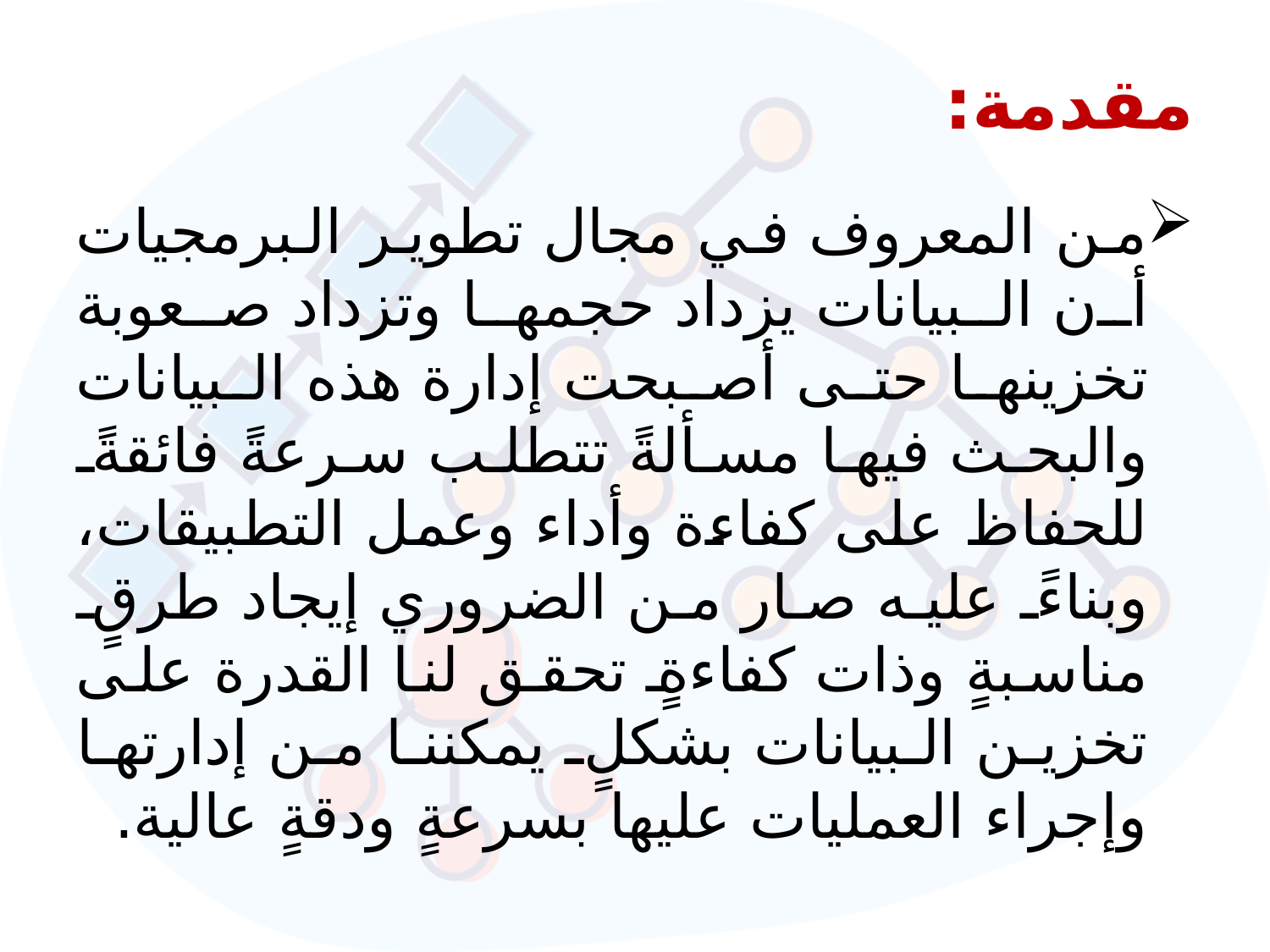

# مقدمة:
من المعروف في مجال تطوير البرمجيات أن البيانات يزداد حجمها وتزداد صعوبة تخزينها حتى أصبحت إدارة هذه البيانات والبحث فيها مسألةً تتطلب سرعةً فائقةً للحفاظ على كفاءة وأداء وعمل التطبيقات، وبناءً عليه صار من الضروري إيجاد طرقٍ مناسبةٍ وذات كفاءةٍ تحقق لنا القدرة على تخزين البيانات بشكلٍ يمكننا من إدارتها وإجراء العمليات عليها بسرعةٍ ودقةٍ عالية.